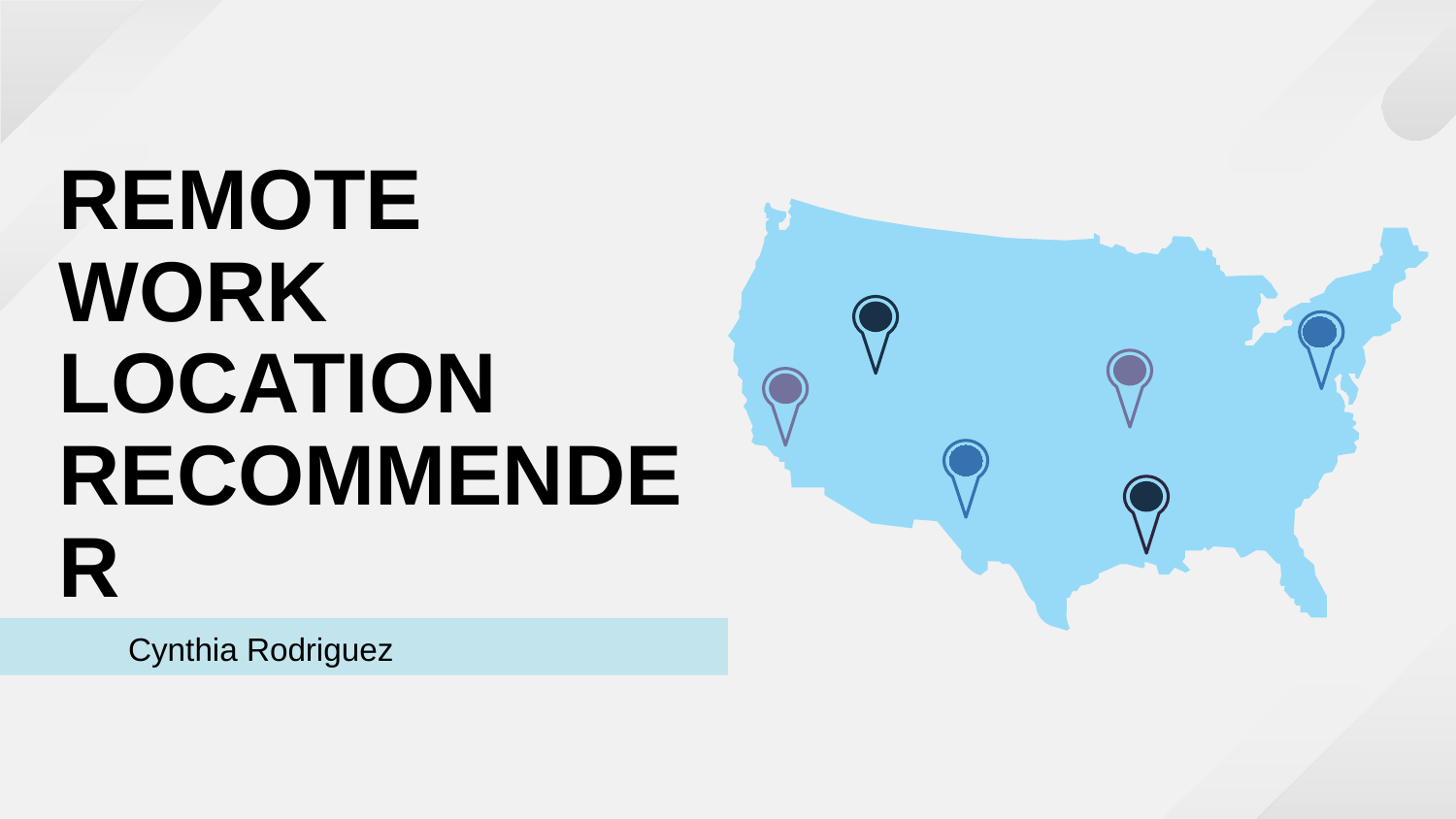

# REMOTE WORK LOCATION RECOMMENDER

Cynthia Rodriguez